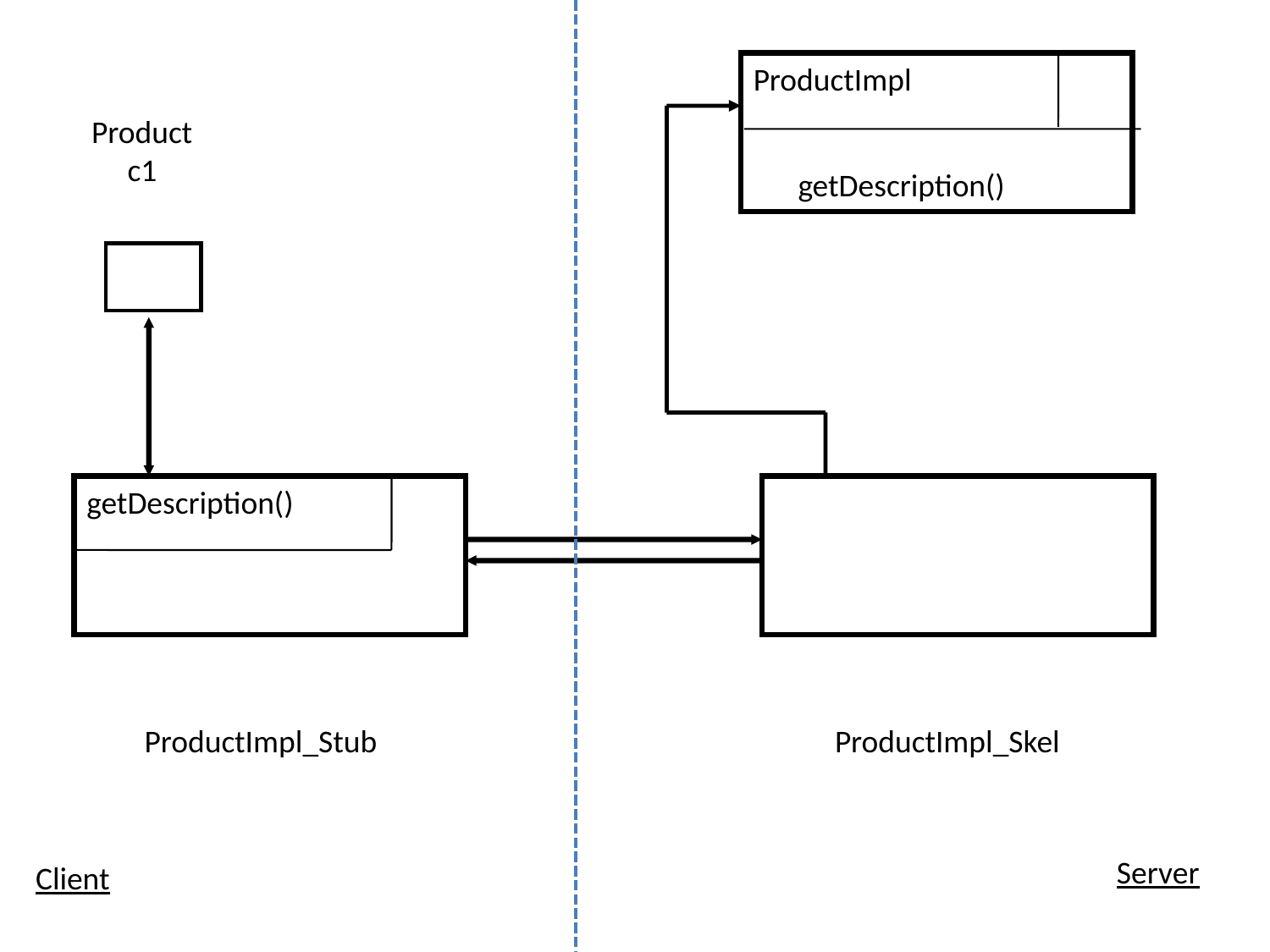

ProductImpl

Product
     c1

getDescription()

getDescription()

ProductImpl_Stub
ProductImpl_Skel
Server
Client